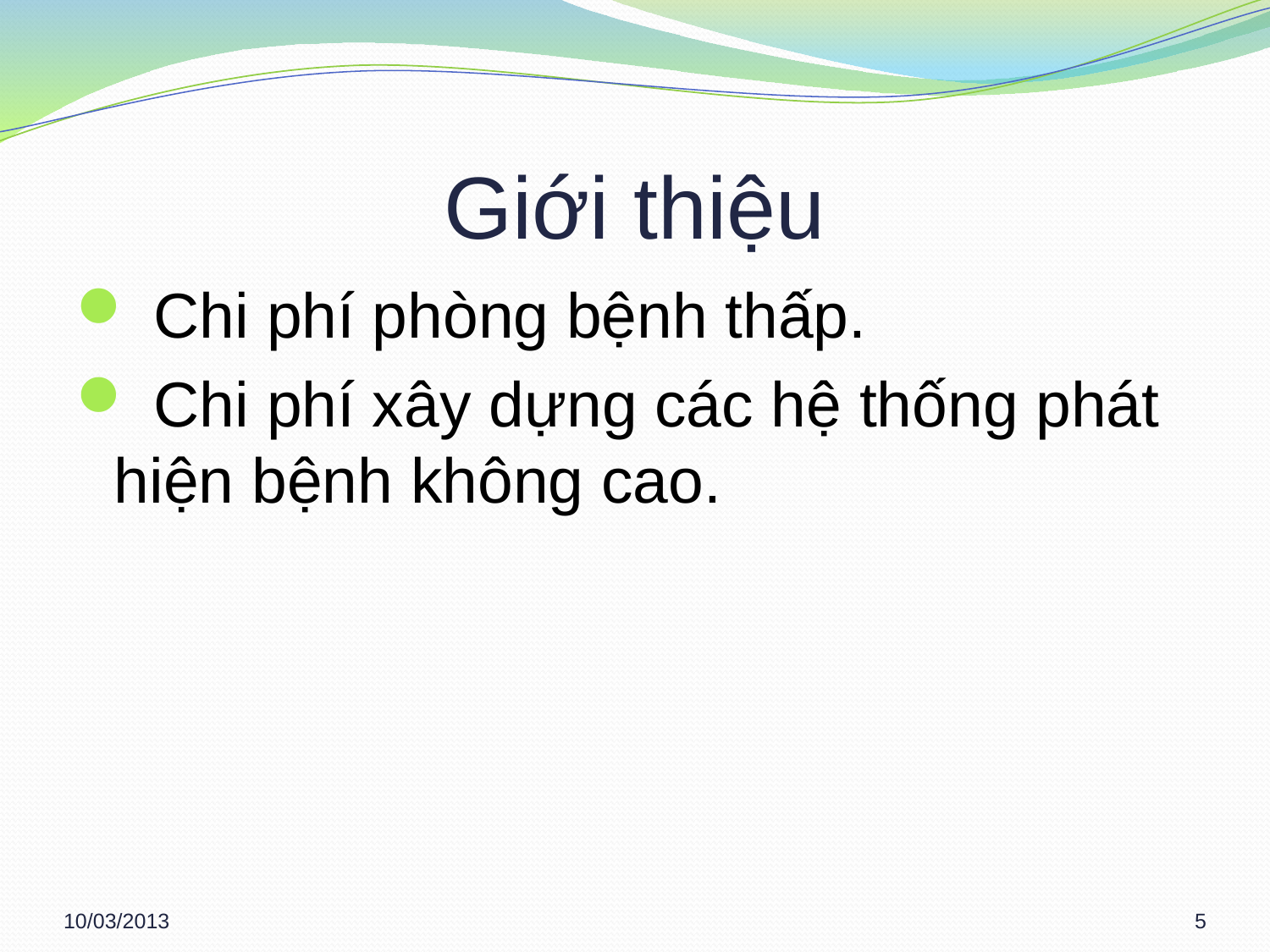

# Giới thiệu
 Chi phí phòng bệnh thấp.
 Chi phí xây dựng các hệ thống phát hiện bệnh không cao.
10/03/2013
5